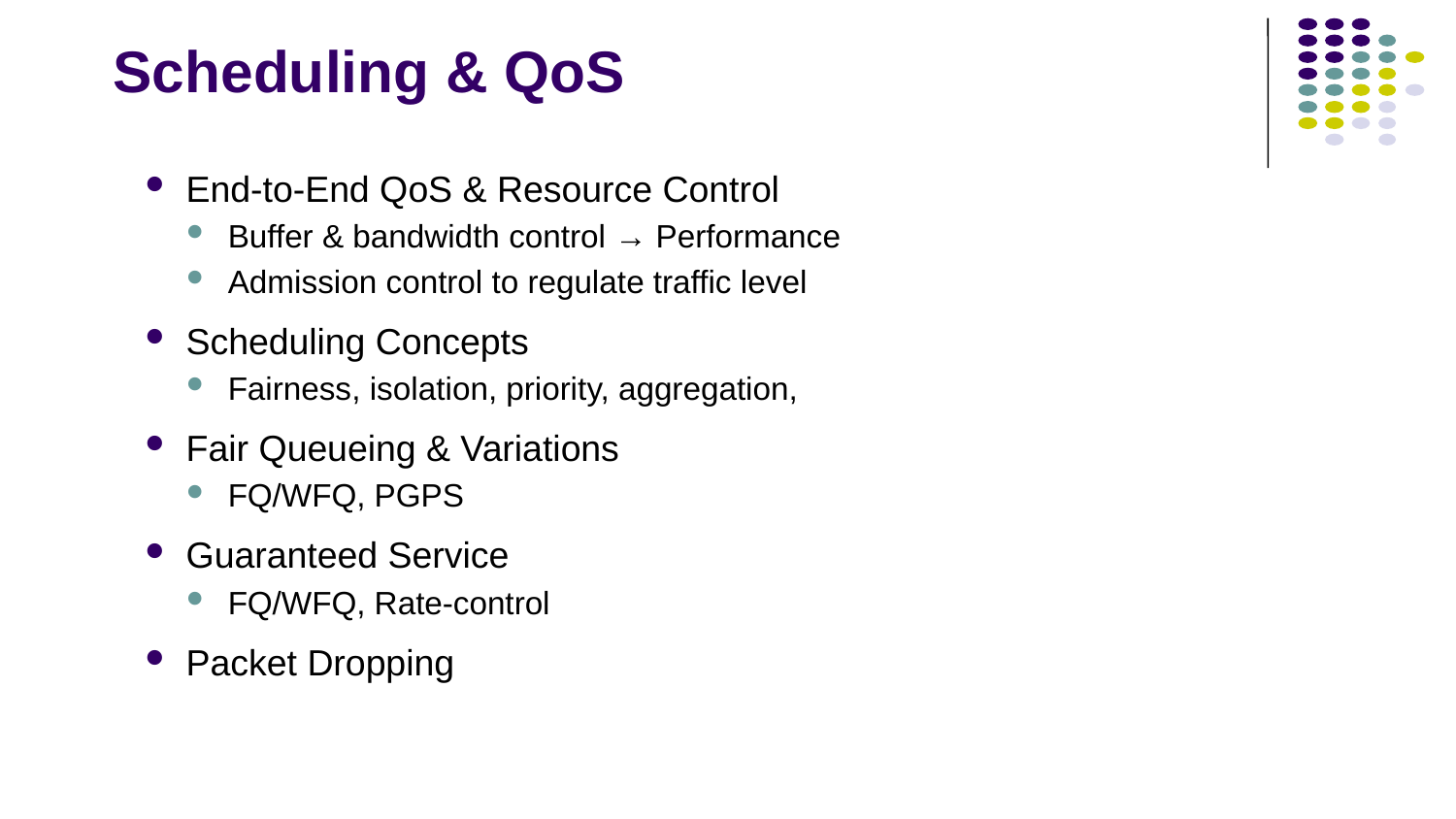

# Scheduling & QoS
End-to-End QoS & Resource Control
Buffer & bandwidth control → Performance
Admission control to regulate traffic level
Scheduling Concepts
Fairness, isolation, priority, aggregation,
Fair Queueing & Variations
FQ/WFQ, PGPS
Guaranteed Service
FQ/WFQ, Rate-control
Packet Dropping